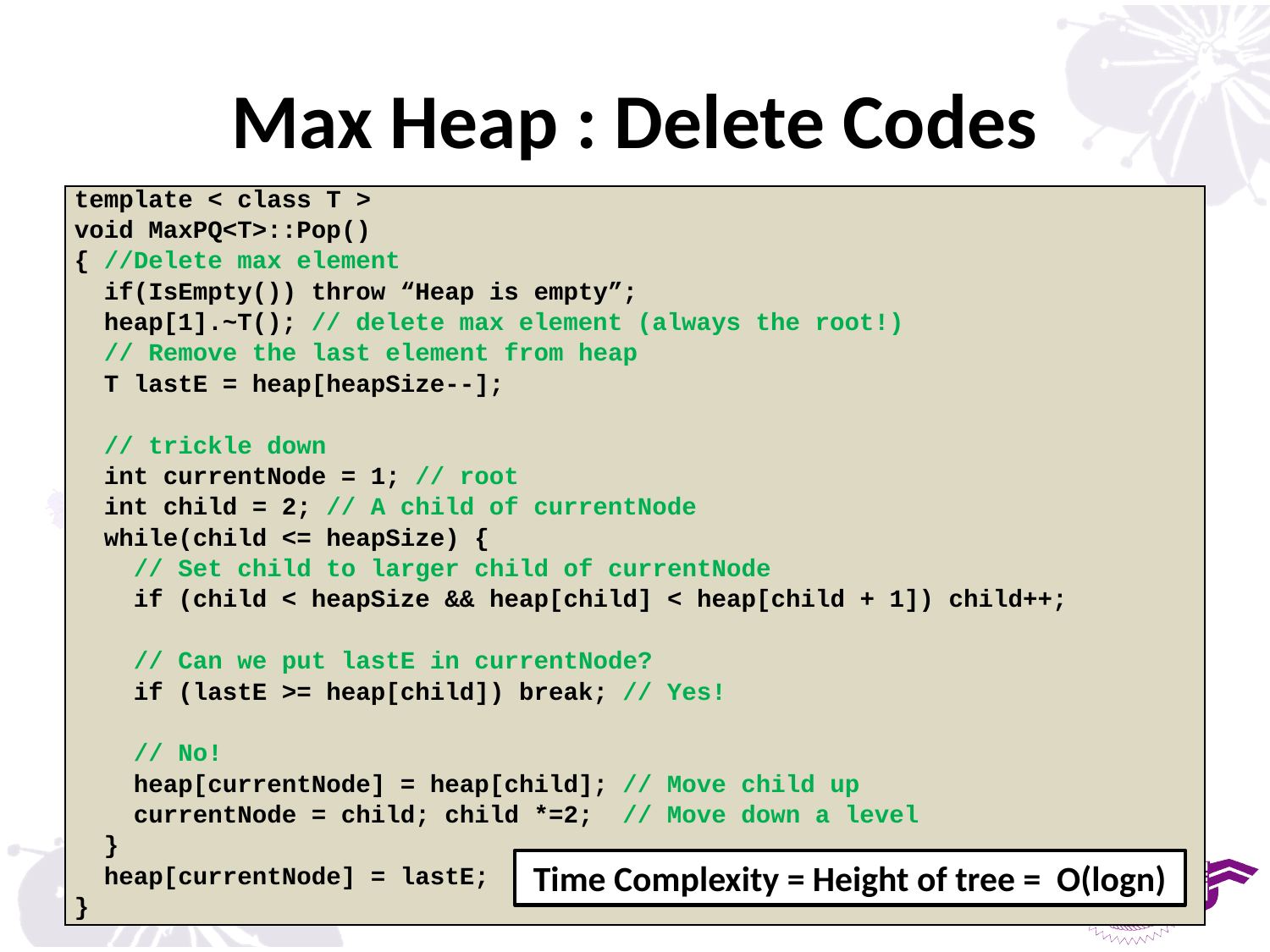

# Max Heap : Delete Codes
| template < class T > |
| --- |
| void MaxPQ<T>::Pop() |
| { //Delete max element |
| if(IsEmpty()) throw “Heap is empty”; |
| heap[1].~T(); // delete max element (always the root!) |
| // Remove the last element from heap |
| T lastE = heap[heapSize--]; |
|  |
| // trickle down |
| int currentNode = 1; // root |
| int child = 2; // A child of currentNode |
| while(child <= heapSize) { |
| // Set child to larger child of currentNode |
| if (child < heapSize && heap[child] < heap[child + 1]) child++; |
|  |
| // Can we put lastE in currentNode? |
| if (lastE >= heap[child]) break; // Yes! |
|  |
| // No! |
| heap[currentNode] = heap[child]; // Move child up |
| currentNode = child; child \*=2; // Move down a level |
| } |
| heap[currentNode] = lastE; |
| } |

Time Complexity = Height of tree =  O(logn)
18